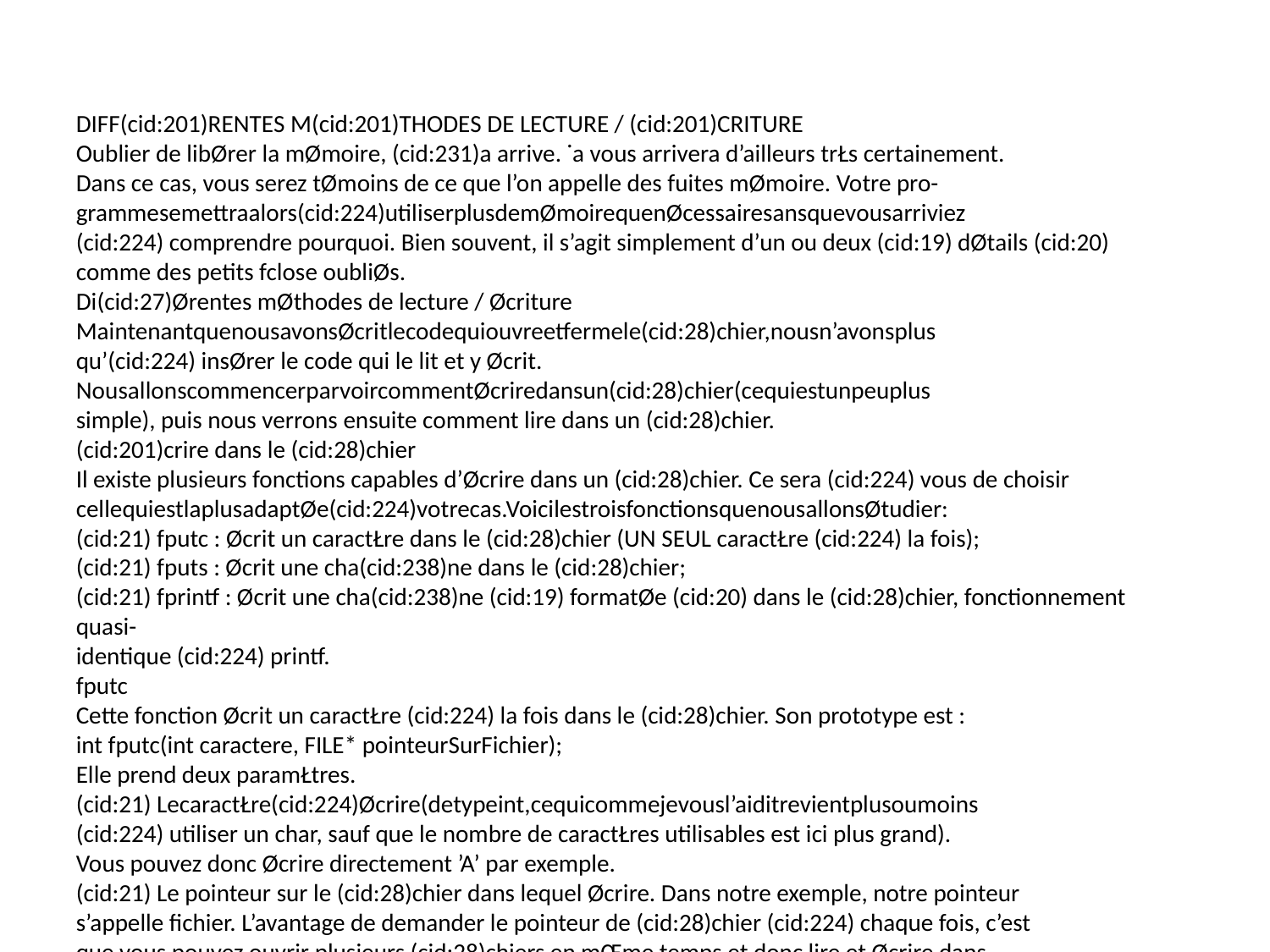

DIFF(cid:201)RENTES M(cid:201)THODES DE LECTURE / (cid:201)CRITURE
Oublier de libØrer la mØmoire, (cid:231)a arrive. ˙a vous arrivera d’ailleurs trŁs certainement.
Dans ce cas, vous serez tØmoins de ce que l’on appelle des fuites mØmoire. Votre pro-
grammesemettraalors(cid:224)utiliserplusdemØmoirequenØcessairesansquevousarriviez
(cid:224) comprendre pourquoi. Bien souvent, il s’agit simplement d’un ou deux (cid:19) dØtails (cid:20)
comme des petits fclose oubliØs.
Di(cid:27)Ørentes mØthodes de lecture / Øcriture
MaintenantquenousavonsØcritlecodequiouvreetfermele(cid:28)chier,nousn’avonsplus
qu’(cid:224) insØrer le code qui le lit et y Øcrit.
NousallonscommencerparvoircommentØcriredansun(cid:28)chier(cequiestunpeuplus
simple), puis nous verrons ensuite comment lire dans un (cid:28)chier.
(cid:201)crire dans le (cid:28)chier
Il existe plusieurs fonctions capables d’Øcrire dans un (cid:28)chier. Ce sera (cid:224) vous de choisir
cellequiestlaplusadaptØe(cid:224)votrecas.VoicilestroisfonctionsquenousallonsØtudier:
(cid:21) fputc : Øcrit un caractŁre dans le (cid:28)chier (UN SEUL caractŁre (cid:224) la fois);
(cid:21) fputs : Øcrit une cha(cid:238)ne dans le (cid:28)chier;
(cid:21) fprintf : Øcrit une cha(cid:238)ne (cid:19) formatØe (cid:20) dans le (cid:28)chier, fonctionnement quasi-
identique (cid:224) printf.
fputc
Cette fonction Øcrit un caractŁre (cid:224) la fois dans le (cid:28)chier. Son prototype est :
int fputc(int caractere, FILE* pointeurSurFichier);
Elle prend deux paramŁtres.
(cid:21) LecaractŁre(cid:224)Øcrire(detypeint,cequicommejevousl’aiditrevientplusoumoins
(cid:224) utiliser un char, sauf que le nombre de caractŁres utilisables est ici plus grand).
Vous pouvez donc Øcrire directement ’A’ par exemple.
(cid:21) Le pointeur sur le (cid:28)chier dans lequel Øcrire. Dans notre exemple, notre pointeur
s’appelle fichier. L’avantage de demander le pointeur de (cid:28)chier (cid:224) chaque fois, c’est
que vous pouvez ouvrir plusieurs (cid:28)chiers en mŒme temps et donc lire et Øcrire dans
chacun de ces (cid:28)chiers. Vous n’Œtes pas limitØs (cid:224) un seul (cid:28)chier ouvert (cid:224) la fois.
La fonction retourne un int, c’est un code d’erreur. Cet int vaut EOF si l’Øcriture a
ØchouØ, sinon il a une autre valeur. Comme le (cid:28)chier a normalement ØtØ ouvert avec
succŁs, je n’ai pas l’habitude de tester si chacun de mes fputc a rØussi, mais vous
pouvez le faire encore une fois si vous le voulez.
Le code suivant Øcrit la lettre ’A’ dans test.txt (si le (cid:28)chier existe, il est remplacØ;
s’il n’existe pas, il est crØØ). Il y a tout dans ce code : ouverture, test de l’ouverture,
Øcriture et fermeture.
223